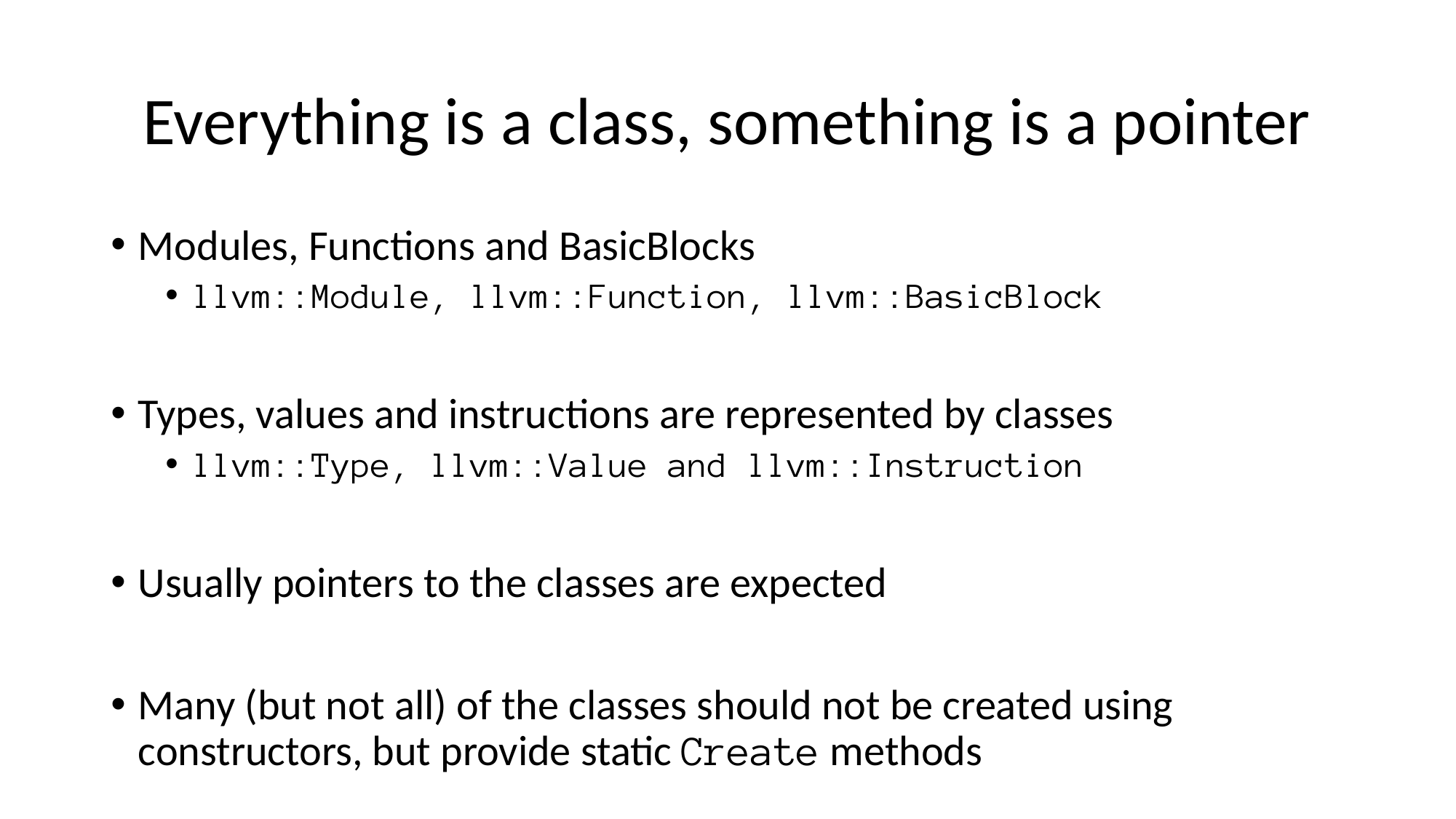

# Everything is a class, something is a pointer
Modules, Functions and BasicBlocks
llvm::Module, llvm::Function, llvm::BasicBlock

Types, values and instructions are represented by classes
llvm::Type, llvm::Value and llvm::Instruction

Usually pointers to the classes are expected

Many (but not all) of the classes should not be created using constructors, but provide static Create methods